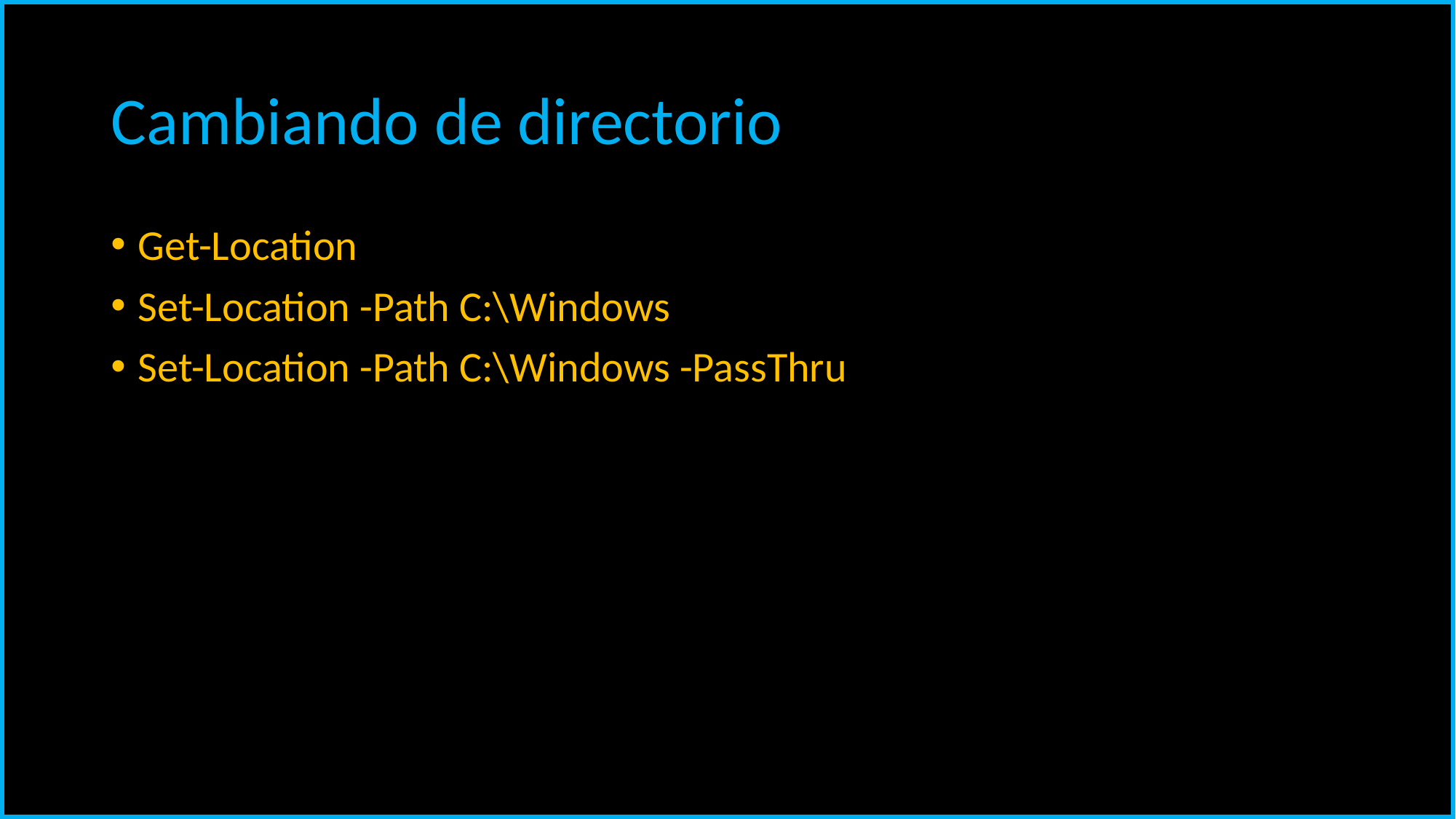

# Cambiando de directorio
Get-Location
Set-Location -Path C:\Windows
Set-Location -Path C:\Windows -PassThru